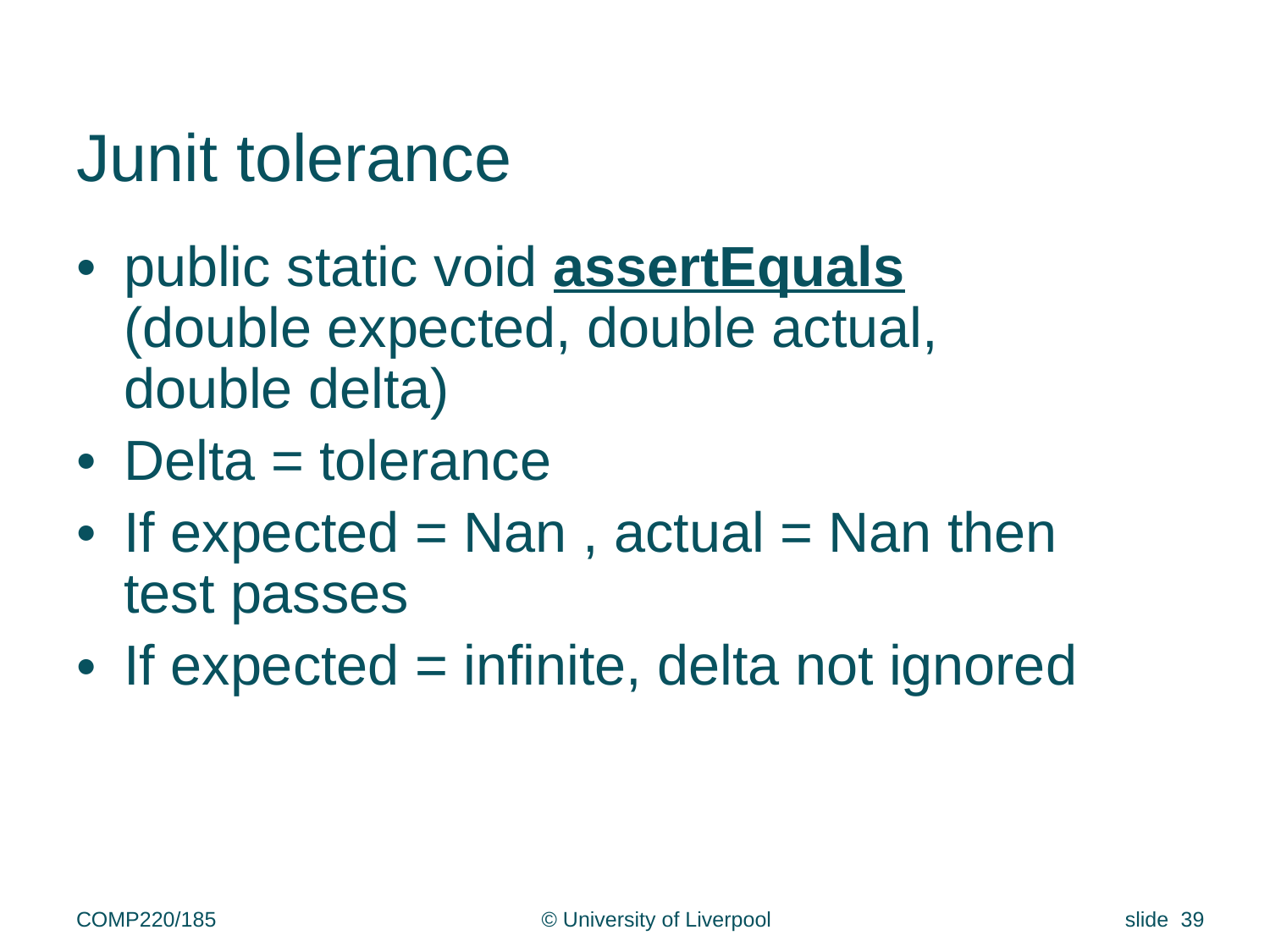

# Junit tolerance
public static void assertEquals(double expected, double actual, double delta)
Delta = tolerance
If expected = Nan , actual = Nan then test passes
If expected = infinite, delta not ignored
COMP220/185
© University of Liverpool
slide  39